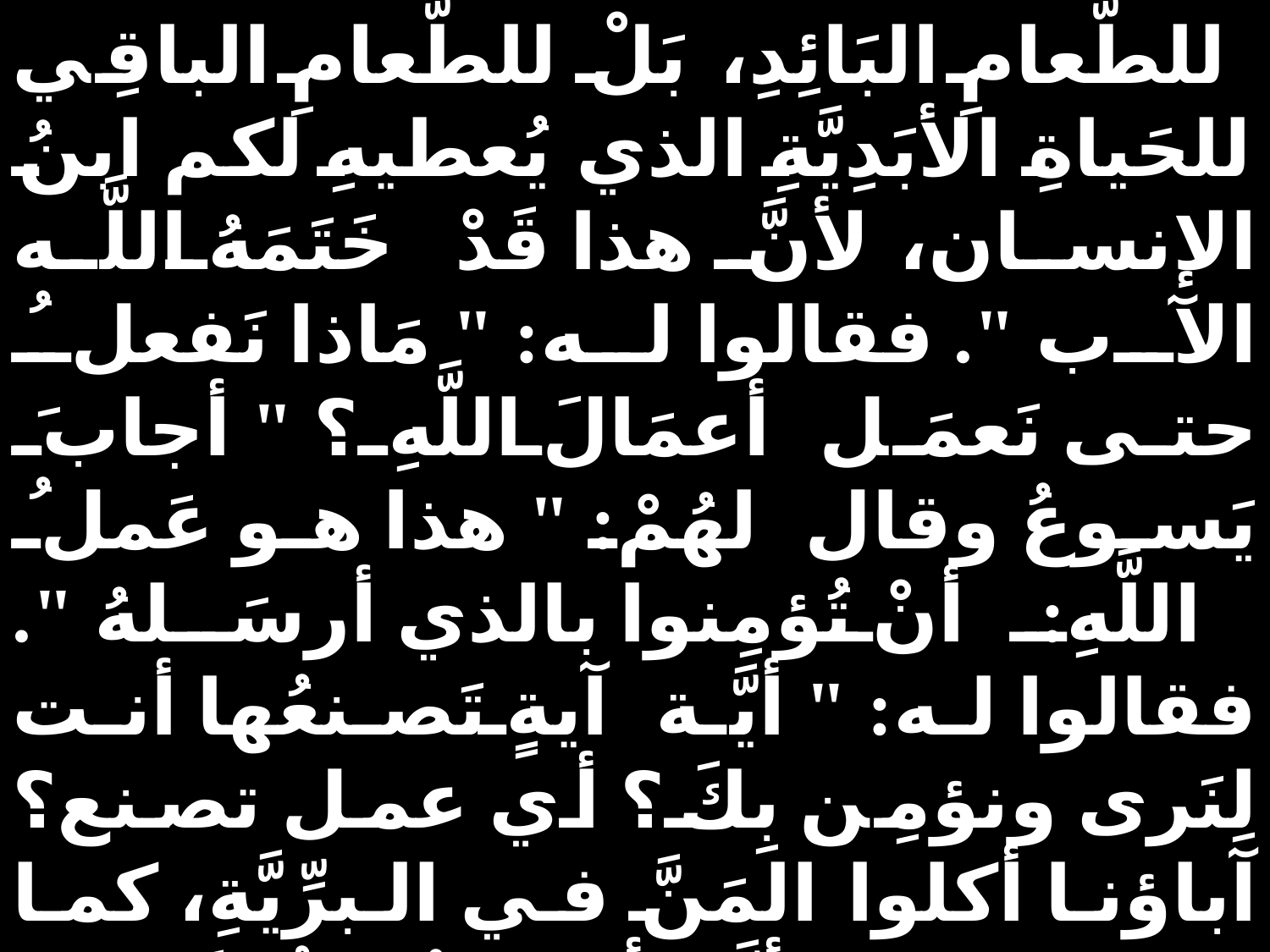

للطَّعامِ البَائِدِ، بَلْ للطَّعامِ الباقِي للحَياةِ الأبَدِيَّةِ الذي يُعطيهِ لكم ابنُ الإنسان، لأنَّ هذا قَدْ خَتَمَهُ اللَّه الآب ". فقالوا له: " مَاذا نَفعلُ حتى نَعمَل أعمَالَ اللَّهِ؟ " أجابَ يَسوعُ وقال لهُمْ: " هذا هو عَملُ اللَّهِ: أنْ تُؤمِنوا بالذي أرسَلهُ ". فقالوا له: " أيَّة آيةٍ تَصنعُها أنت لِنَرى ونؤمِن بِكَ؟ أي عمل تصنع؟ آباؤنا أكلوا المَنَّ في البرِّيَّةِ، كما هو مَكتوبٌ: أنَّهُ أعطاهُمْ خُبزًا مِنَ السَّماءِ ليأكُلوا ". قالَ لهُمْ يَسوعُ: " الحَقَّ الحَقَّ أقولُ لكُمْ: ليس موسى أعطاكُمُ الخُبزَ مِنَ السَّماءِ، بل أبي يُعطيكُمُ الخُبزَ الحقيقيَّ مِنَ